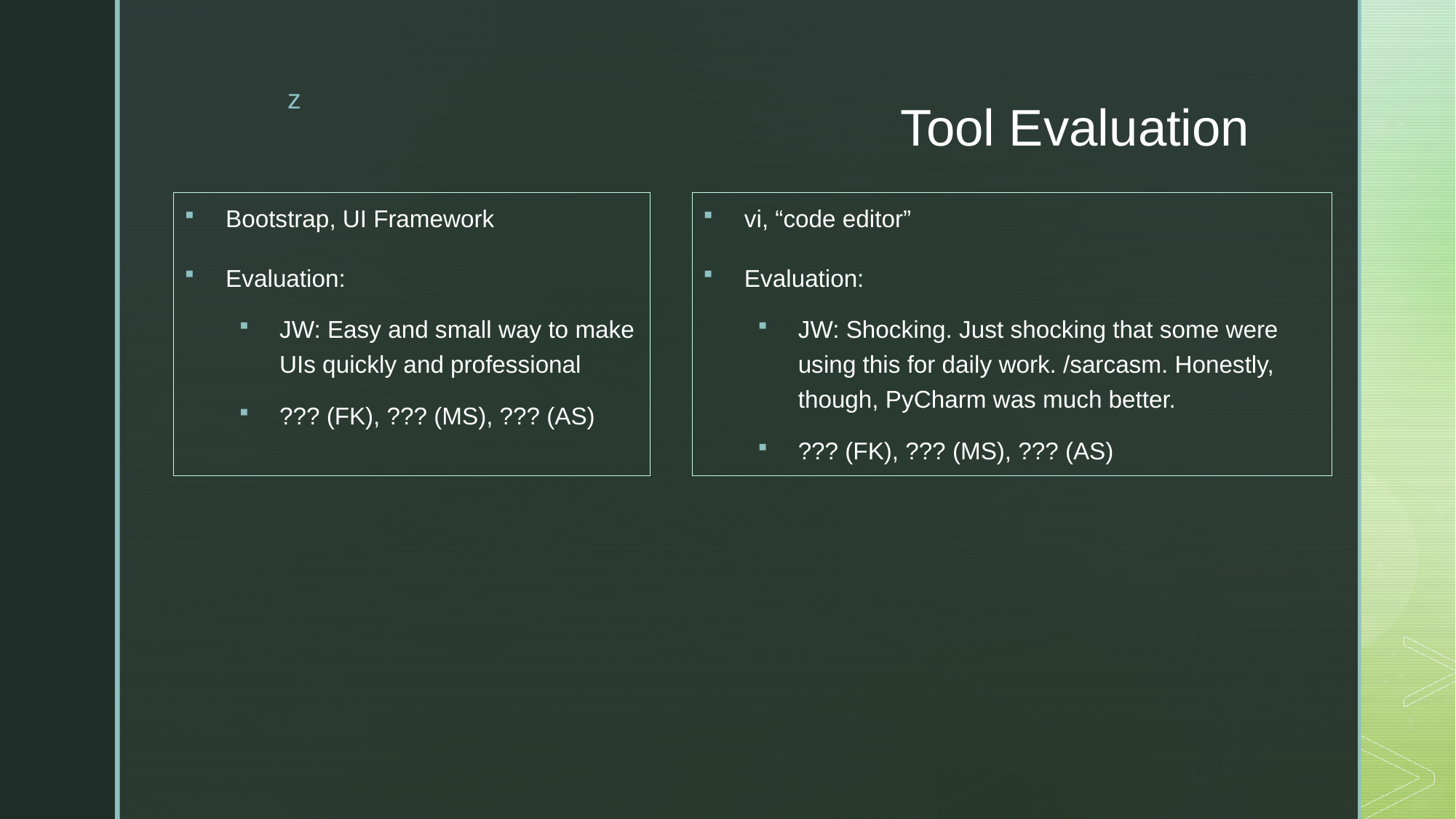

# Tool Evaluation
Bootstrap, UI Framework
Evaluation:
JW: Easy and small way to make UIs quickly and professional
??? (FK), ??? (MS), ??? (AS)

vi, “code editor”
Evaluation:
JW: Shocking. Just shocking that some were using this for daily work. /sarcasm. Honestly, though, PyCharm was much better.
??? (FK), ??? (MS), ??? (AS)